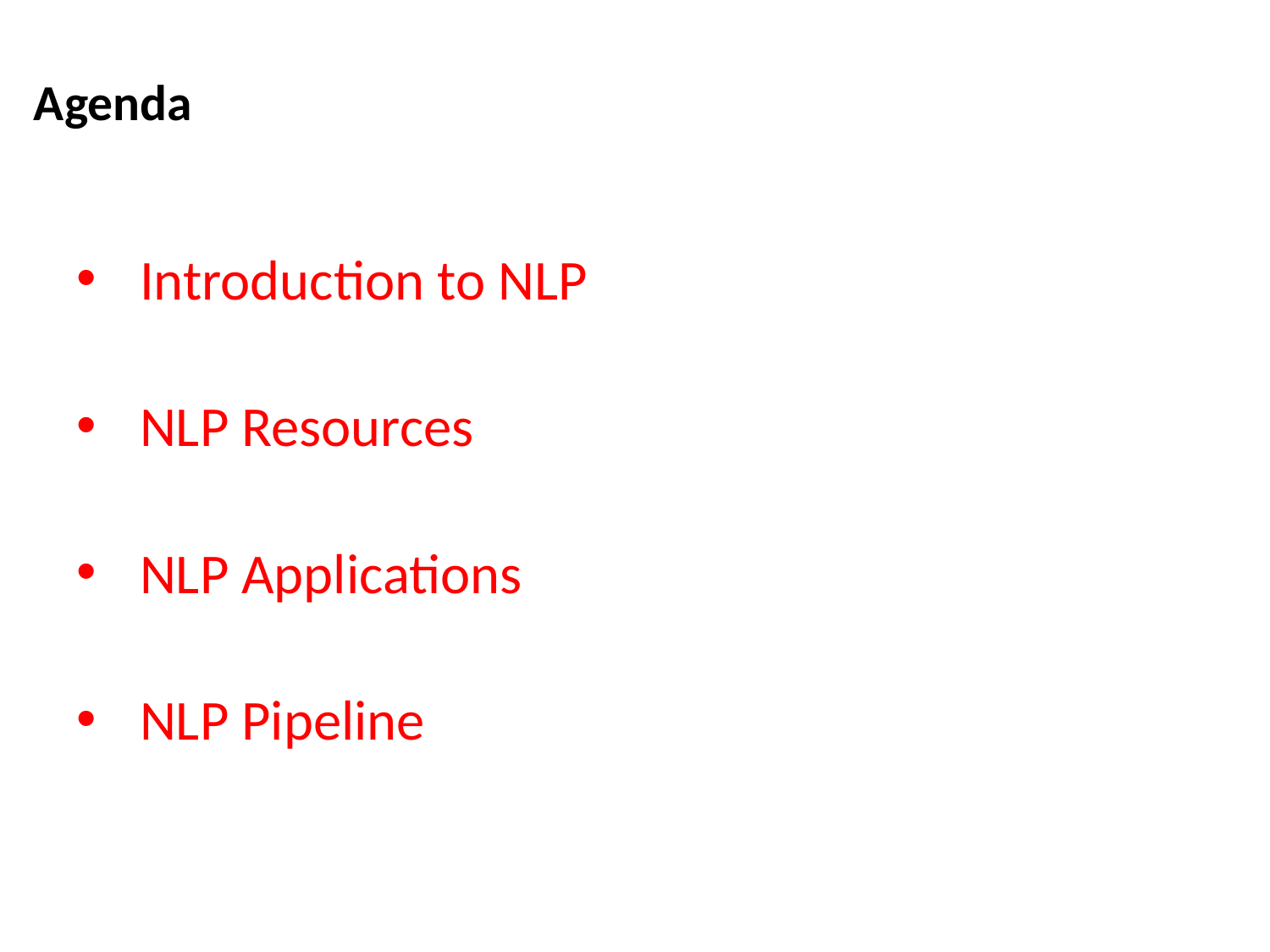

Agenda
Introduction to NLP
NLP Resources
NLP Applications
NLP Pipeline